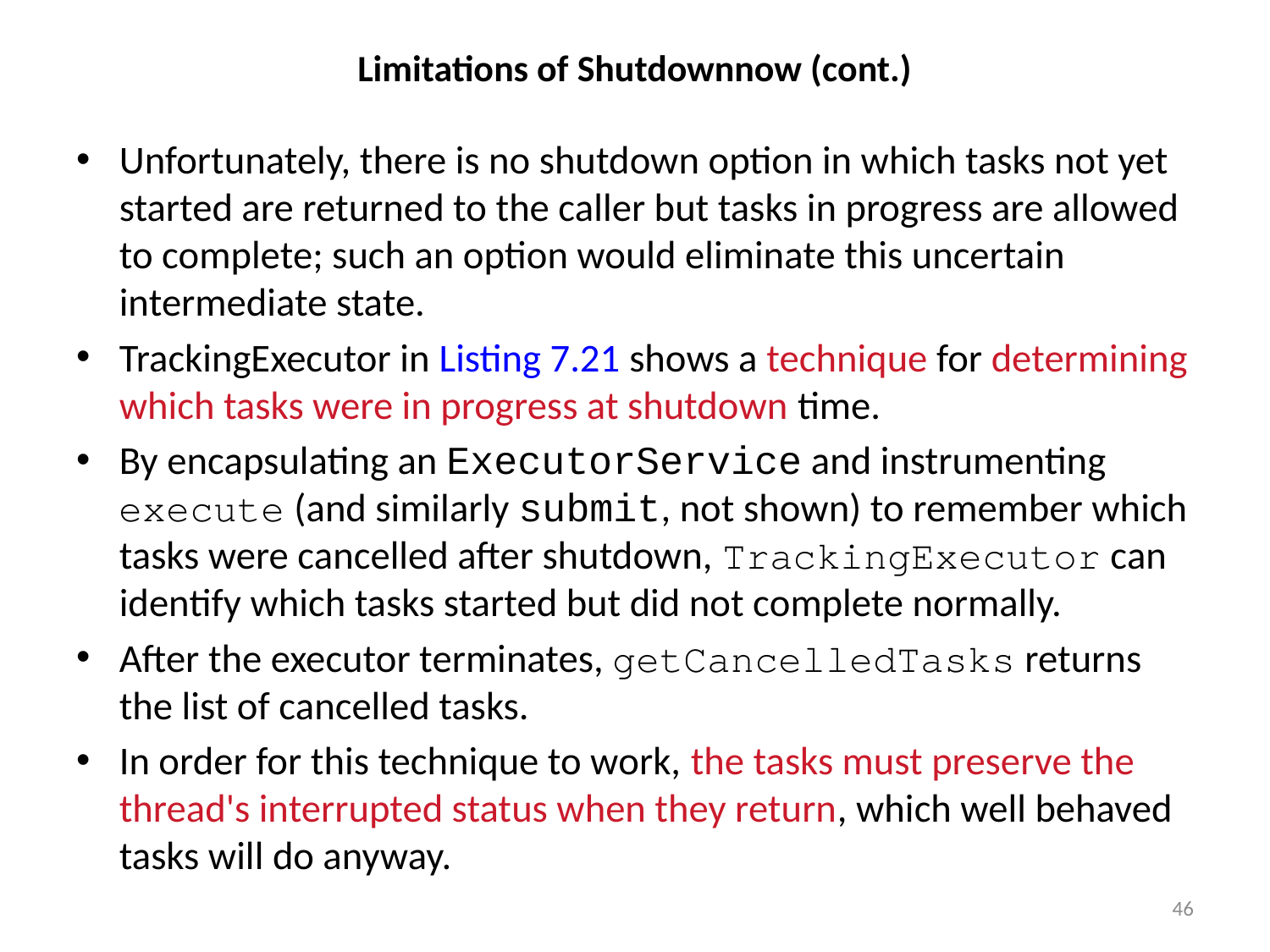

# Limitations of Shutdownnow (cont.)
Unfortunately, there is no shutdown option in which tasks not yet started are returned to the caller but tasks in progress are allowed to complete; such an option would eliminate this uncertain intermediate state.
TrackingExecutor in Listing 7.21 shows a technique for determining which tasks were in progress at shutdown time.
By encapsulating an ExecutorService and instrumenting execute (and similarly submit, not shown) to remember which tasks were cancelled after shutdown, TrackingExecutor can identify which tasks started but did not complete normally.
After the executor terminates, getCancelledTasks returns the list of cancelled tasks.
In order for this technique to work, the tasks must preserve the thread's interrupted status when they return, which well behaved tasks will do anyway.
46